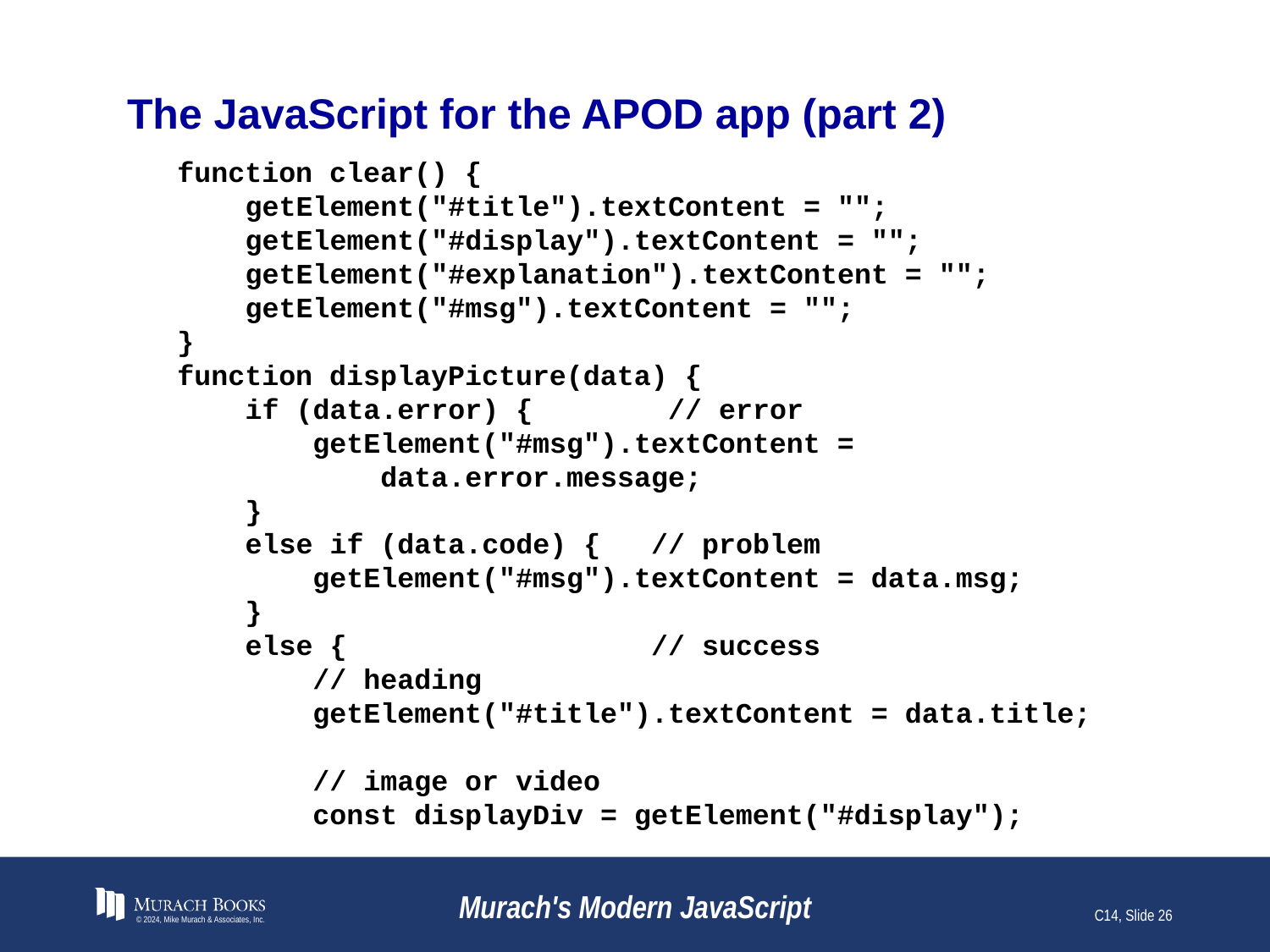

# The JavaScript for the APOD app (part 2)
function clear() {
    getElement("#title").textContent = "";
    getElement("#display").textContent = "";
    getElement("#explanation").textContent = "";
    getElement("#msg").textContent = "";
}
function displayPicture(data) {
    if (data.error) {        // error
        getElement("#msg").textContent =
            data.error.message;
    }
    else if (data.code) {   // problem
        getElement("#msg").textContent = data.msg;
    }
    else {                  // success
        // heading
        getElement("#title").textContent = data.title;

        // image or video
        const displayDiv = getElement("#display");

© 2024, Mike Murach & Associates, Inc.
Murach's Modern JavaScript

C14, Slide 26